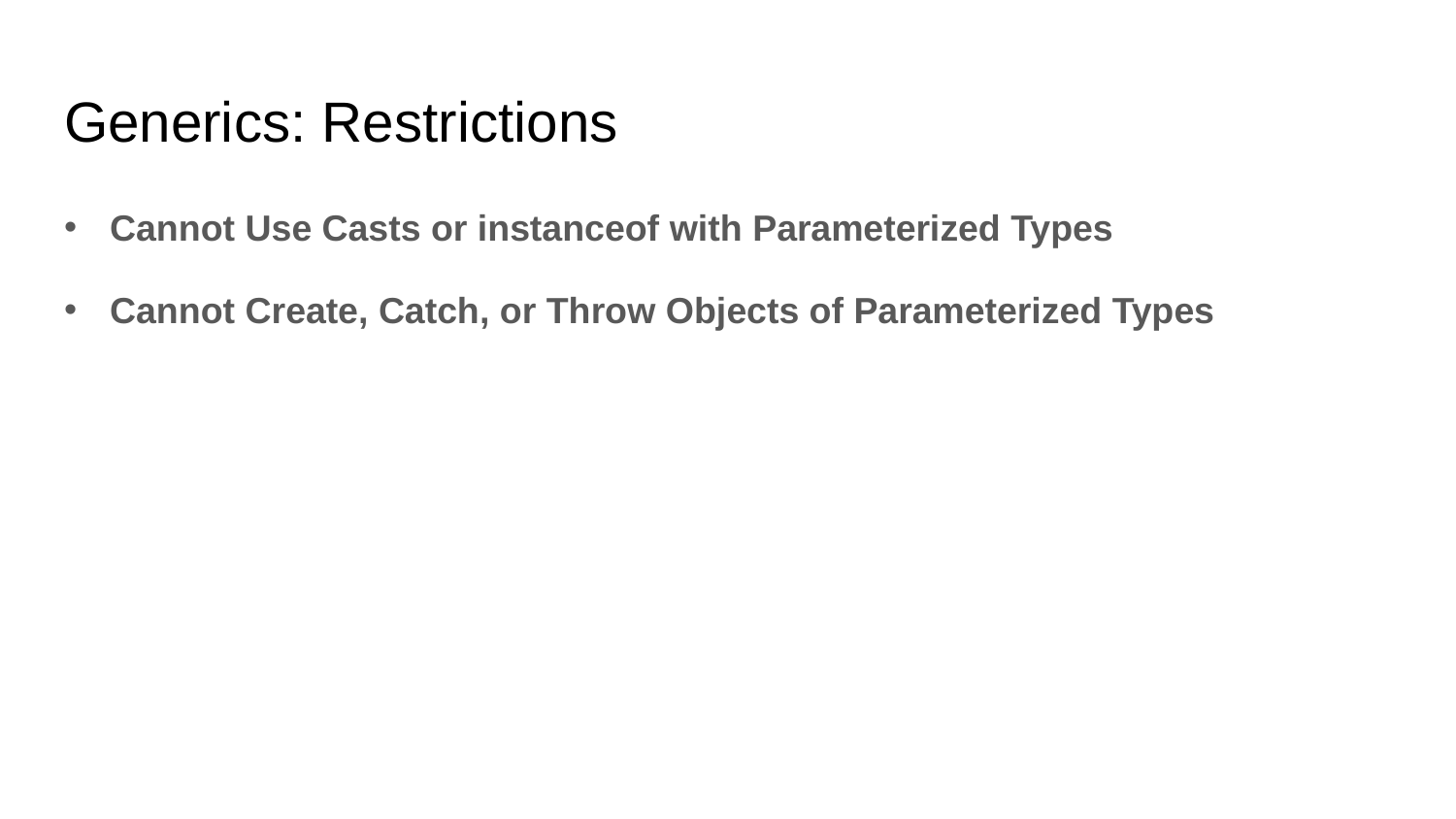

# Generics: Restrictions
Cannot Use Casts or instanceof with Parameterized Types
Cannot Create, Catch, or Throw Objects of Parameterized Types